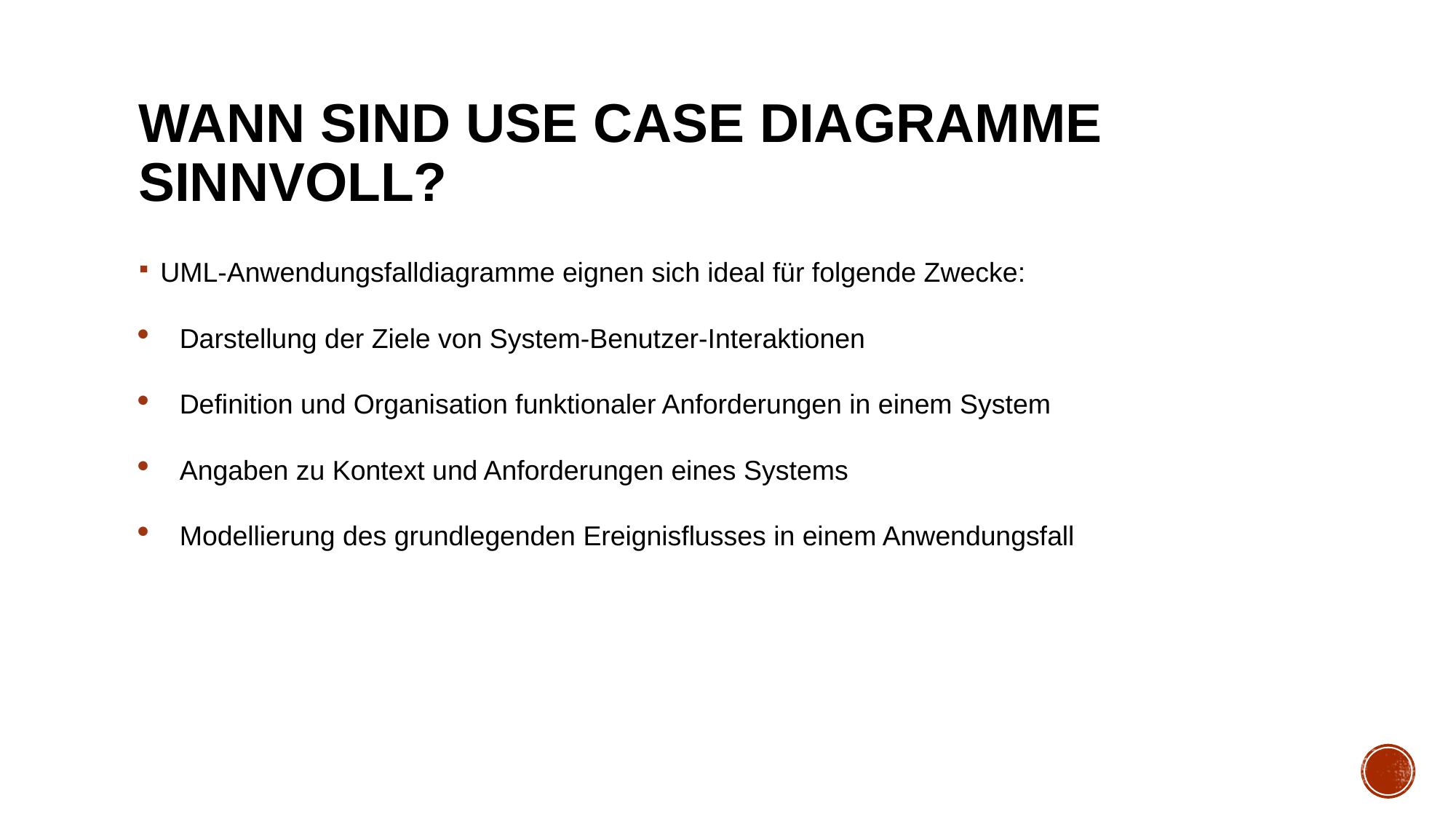

# Wann sind Use Case Diagramme sinnvoll?
UML-Anwendungsfalldiagramme eignen sich ideal für folgende Zwecke:
Darstellung der Ziele von System-Benutzer-Interaktionen
Definition und Organisation funktionaler Anforderungen in einem System
Angaben zu Kontext und Anforderungen eines Systems
Modellierung des grundlegenden Ereignisflusses in einem Anwendungsfall